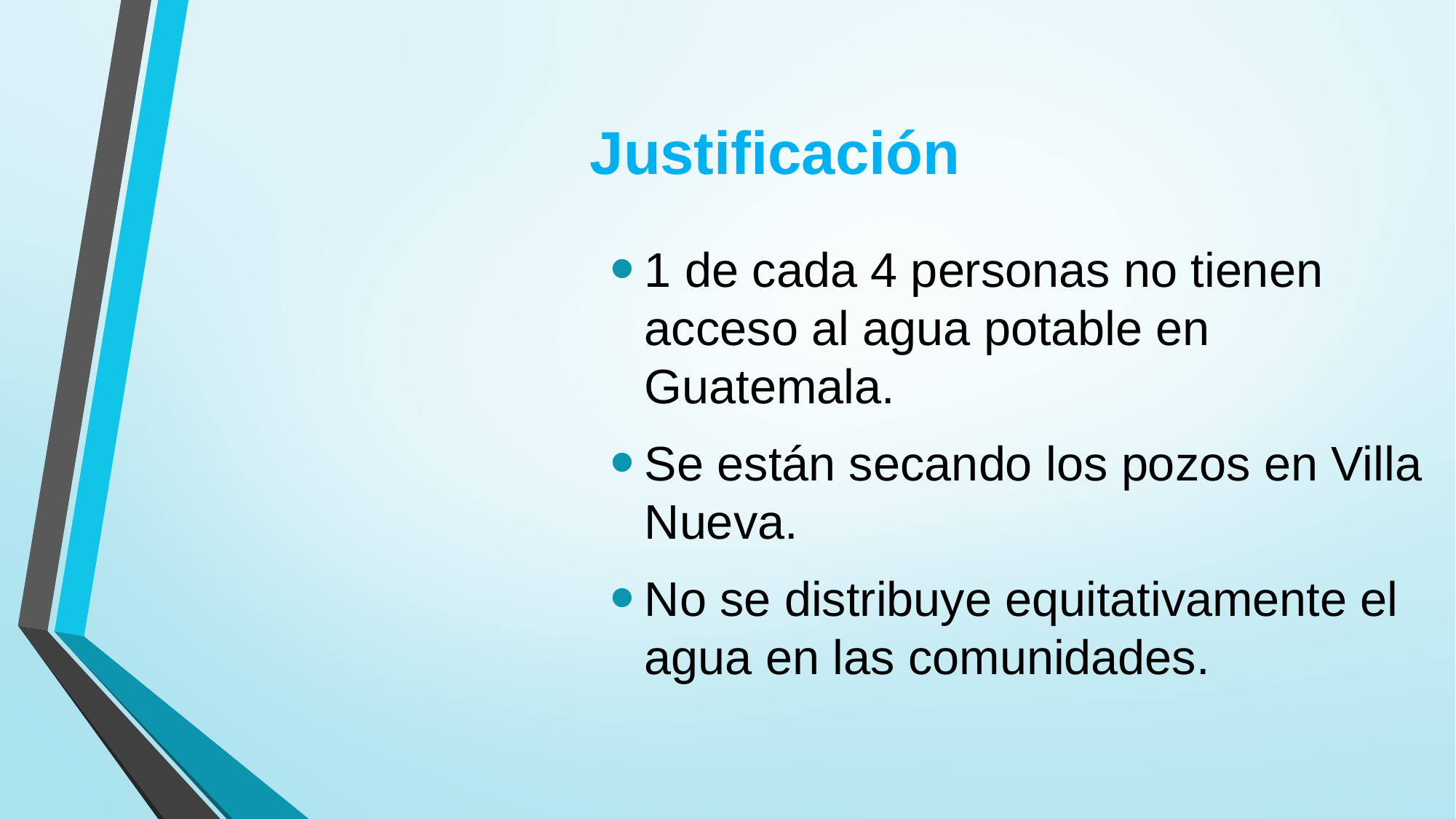

# Justificación
1 de cada 4 personas no tienen acceso al agua potable en Guatemala.
Se están secando los pozos en Villa Nueva.
No se distribuye equitativamente el agua en las comunidades.